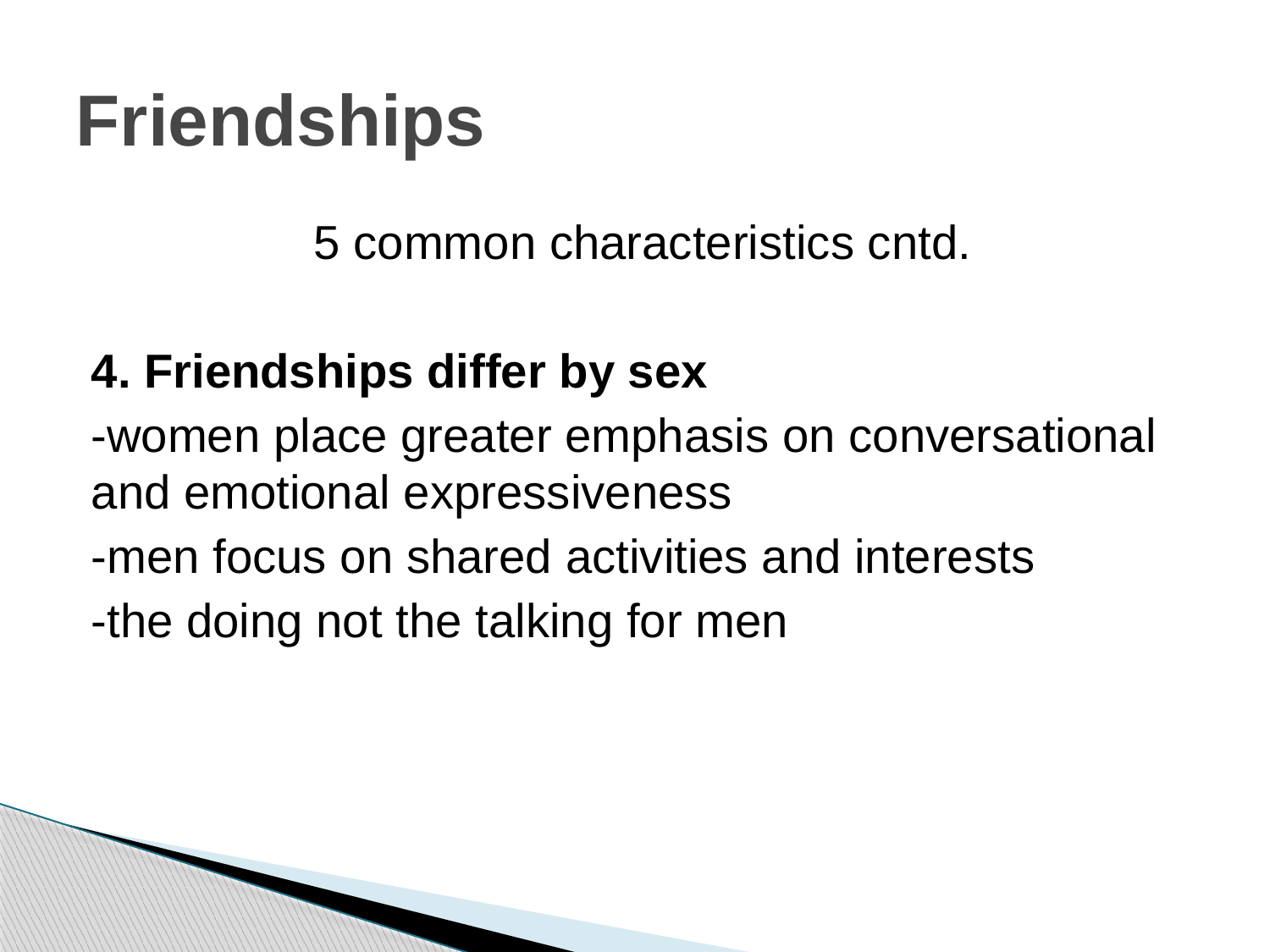

# Friendships
5 common characteristics cntd.

4. Friendships differ by sex
-women place greater emphasis on conversational and emotional expressiveness
-men focus on shared activities and interests
-the doing not the talking for men